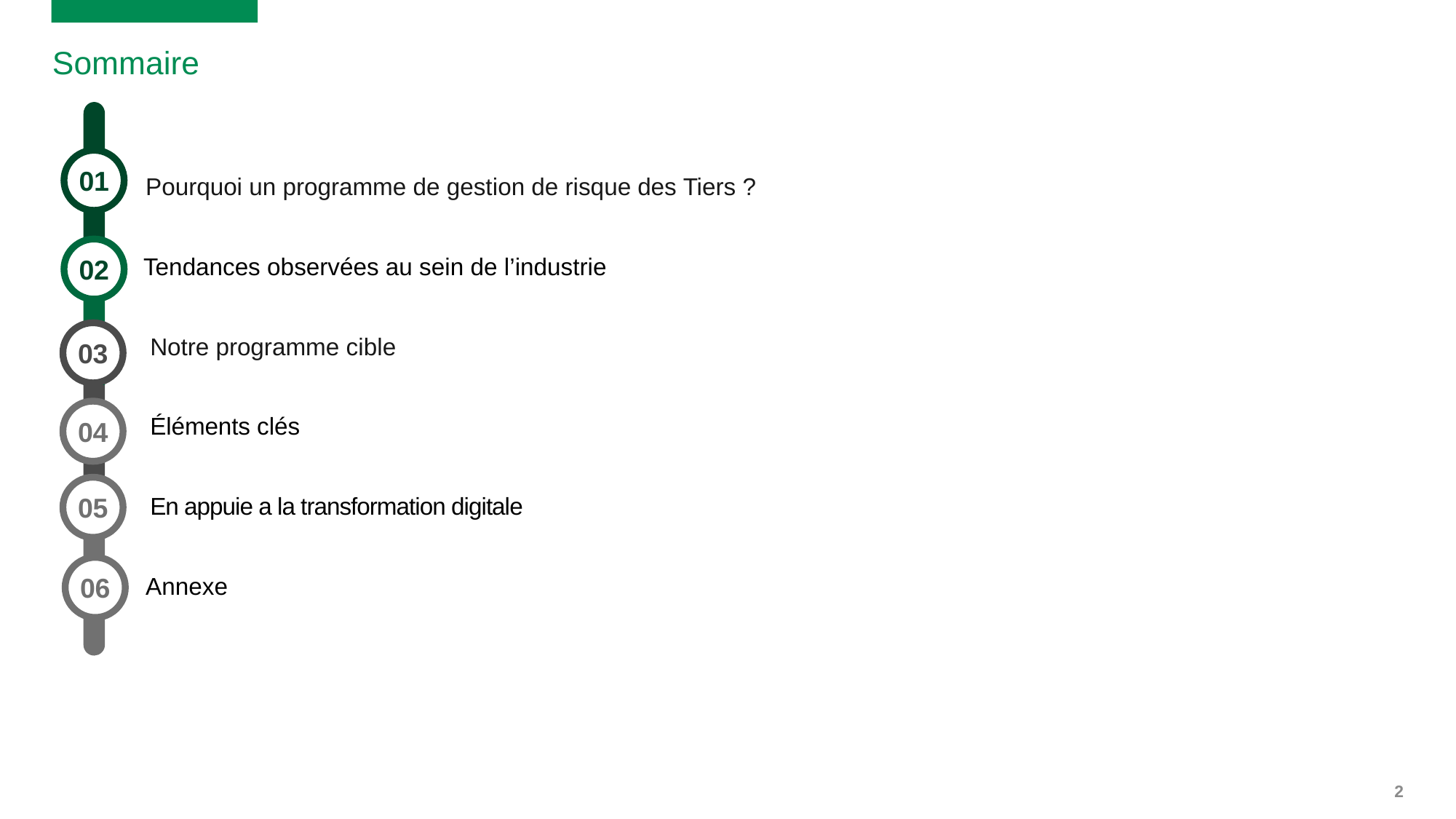

Sommaire

01
Pourquoi un programme de gestion de risque des Tiers ?
02

Tendances observées au sein de l’industrie
03
Notre programme cible

04
Éléments clés
05
En appuie a la transformation digitale
06
Annexe

2